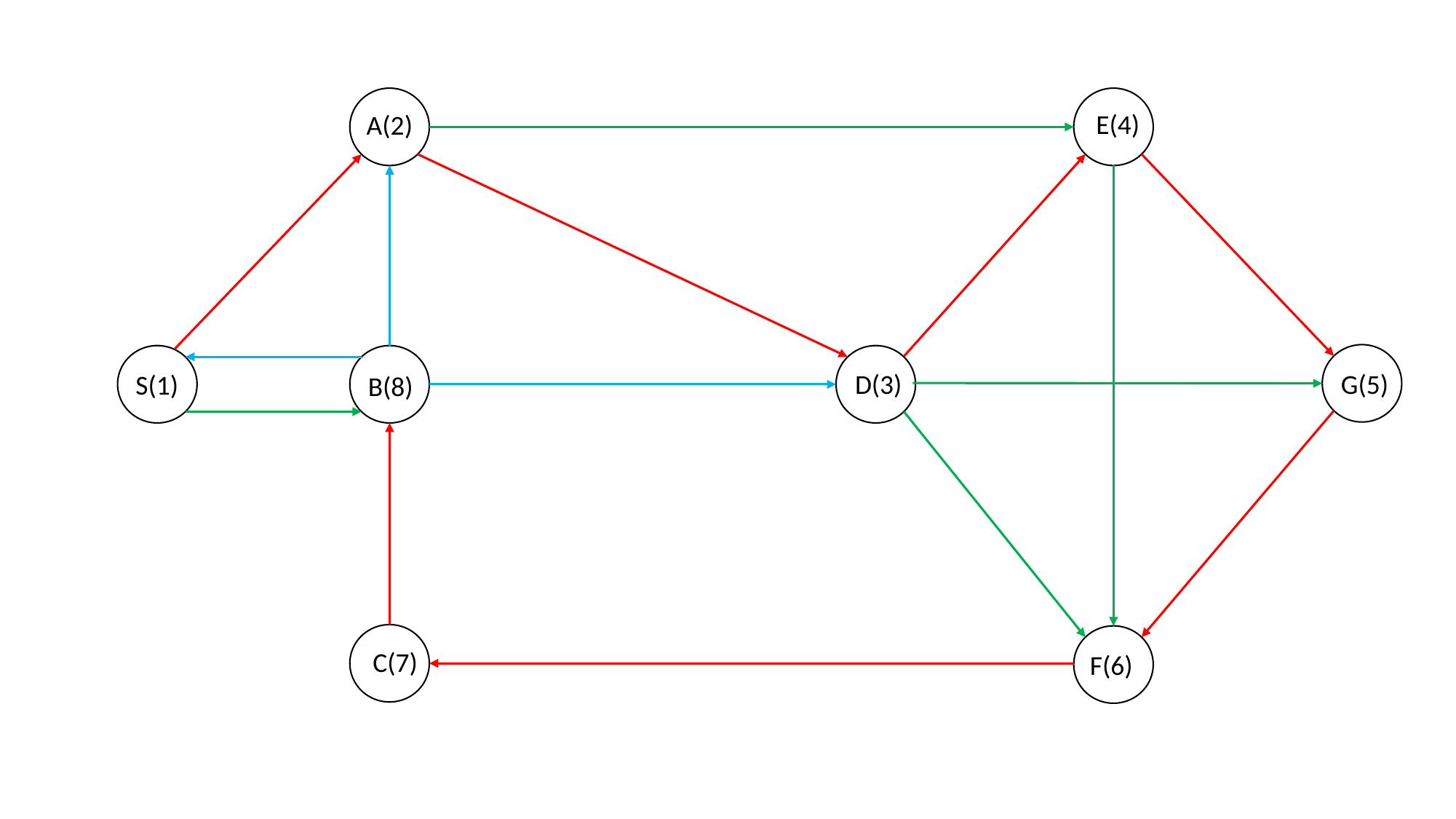

E(4)
A(2)

D(3)
G(5)
S(1)
B(8)

C(7)
F(6)